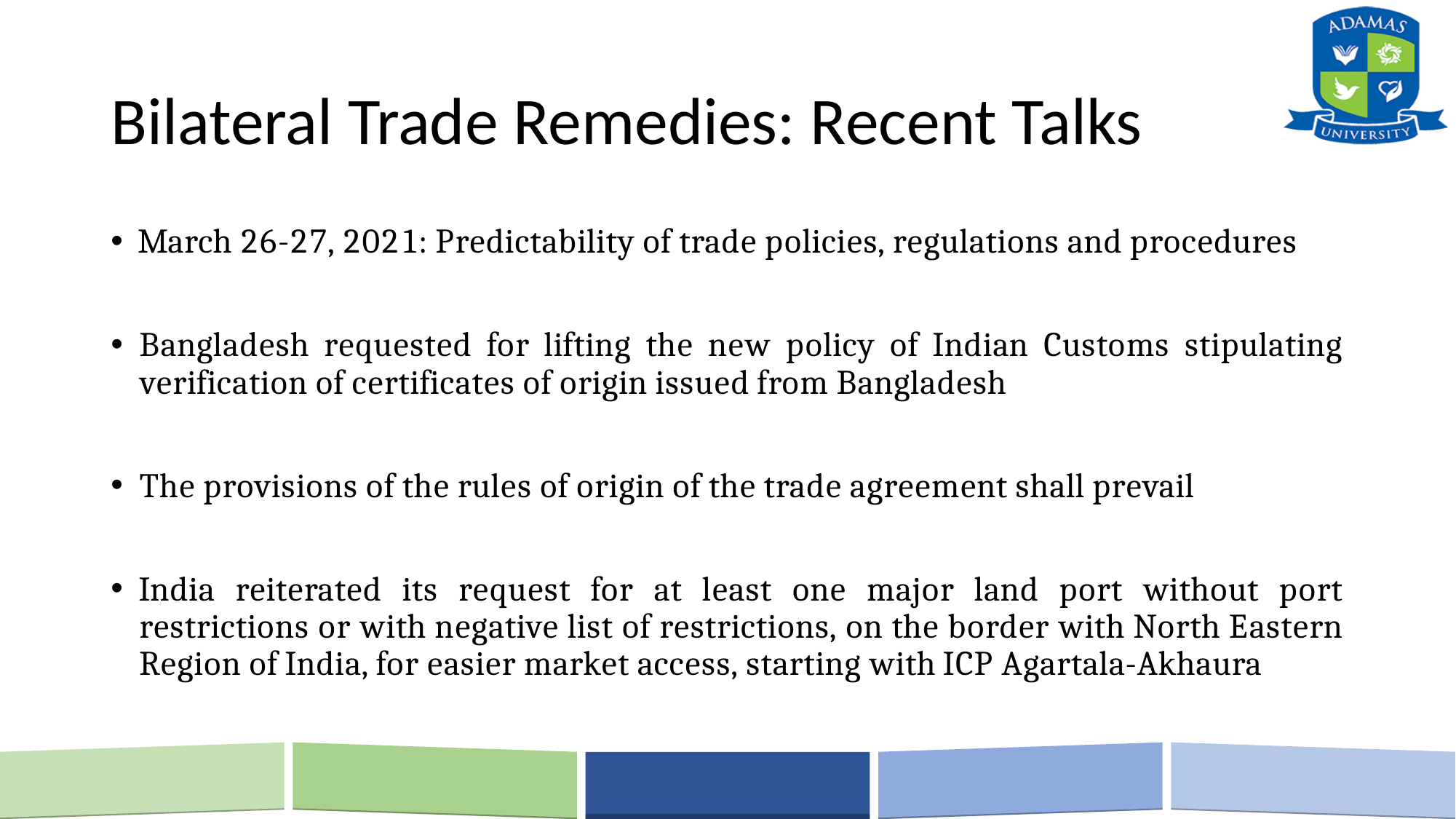

# Bilateral Trade Remedies: Recent Talks
March 26-27, 2021: Predictability of trade policies, regulations and procedures

Bangladesh requested for lifting the new policy of Indian Customs stipulating verification of certificates of origin issued from Bangladesh

The provisions of the rules of origin of the trade agreement shall prevail

India reiterated its request for at least one major land port without port restrictions or with negative list of restrictions, on the border with North Eastern Region of India, for easier market access, starting with ICP Agartala-Akhaura